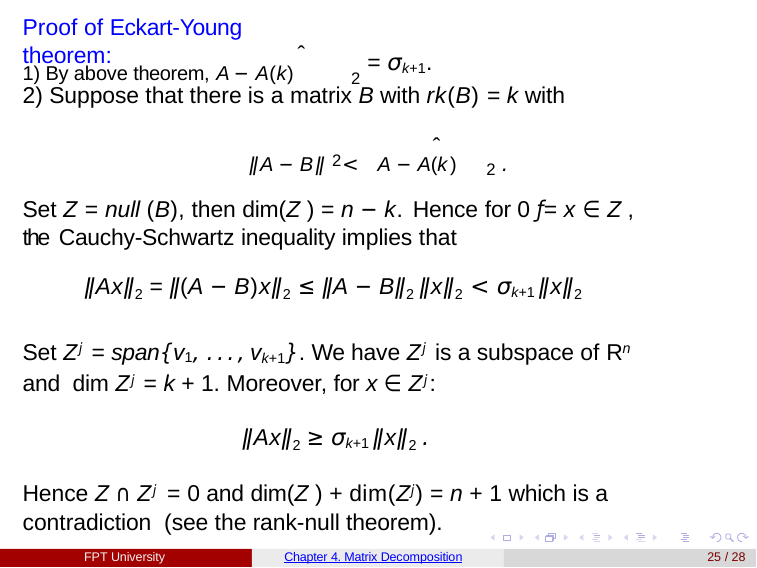

# Proof of Eckart-Young theorem:
ˆ
= σk+1.
1) By above theorem, A − A(k)
2
2) Suppose that there is a matrix B with rk(B) = k with
ˆ
ǁA − Bǁ  <  A − A(k)	.

2
2
Set Z = null (B), then dim(Z ) = n − k. Hence for 0 ƒ= x ∈ Z , the  Cauchy-Schwartz inequality implies that

ǁAxǁ2 = ǁ(A − B)xǁ2 ≤ ǁA − Bǁ2 ǁxǁ2 < σk+1 ǁxǁ2

Set Zj = span{v1, . . . , vk+1}. We have Zj is a subspace of Rn and  dim Zj = k + 1. Moreover, for x ∈ Zj:
ǁAxǁ2 ≥ σk+1 ǁxǁ2 .
Hence Z ∩ Zj = 0 and dim(Z ) + dim(Zj) = n + 1 which is a contradiction  (see the rank-null theorem).

FPT University
Chapter 4. Matrix Decomposition
25 / 28